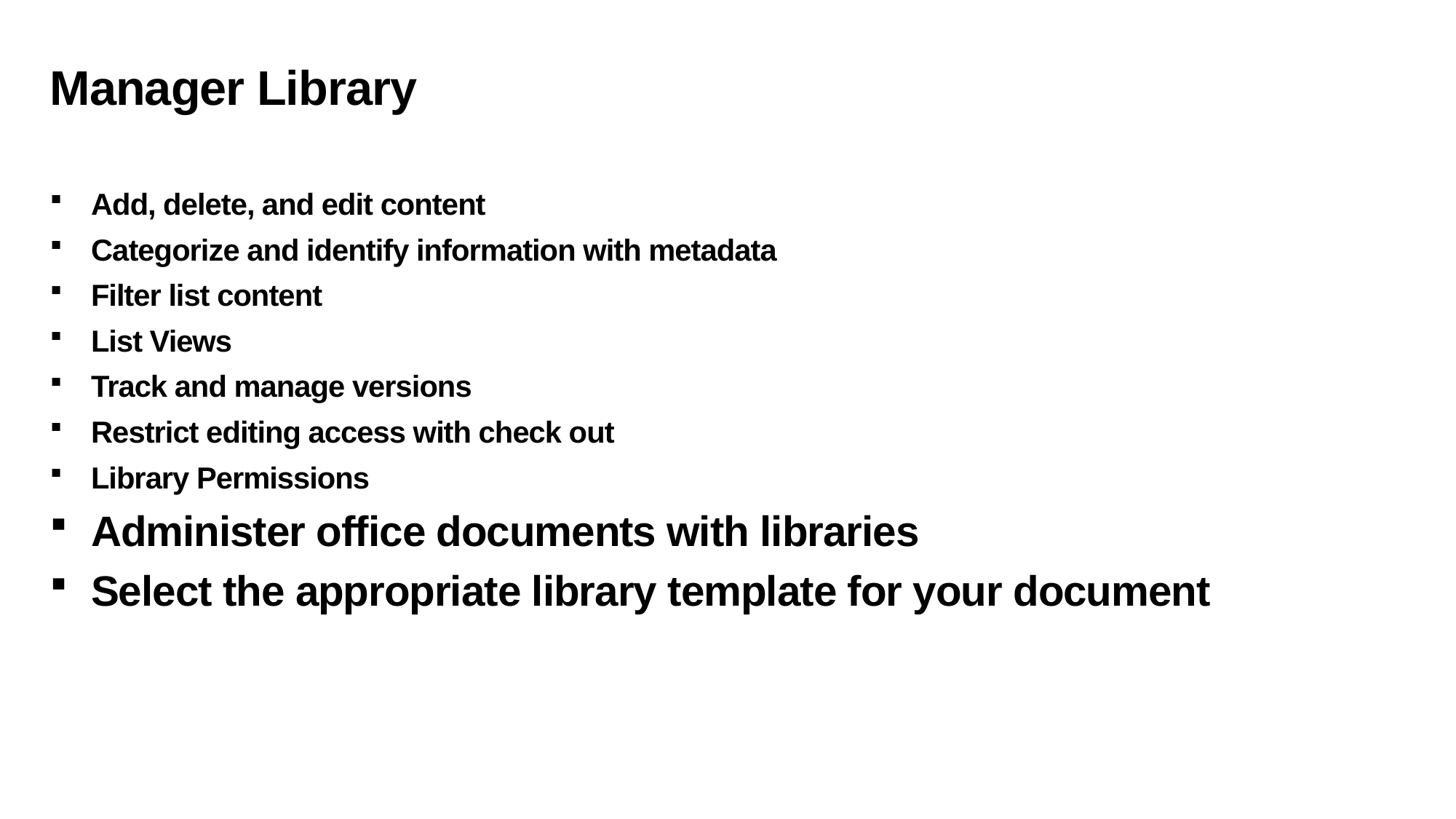

# Manager Library
Add, delete, and edit content
Categorize and identify information with metadata
Filter list content
List Views
Track and manage versions
Restrict editing access with check out
Library Permissions
Administer office documents with libraries
Select the appropriate library template for your document